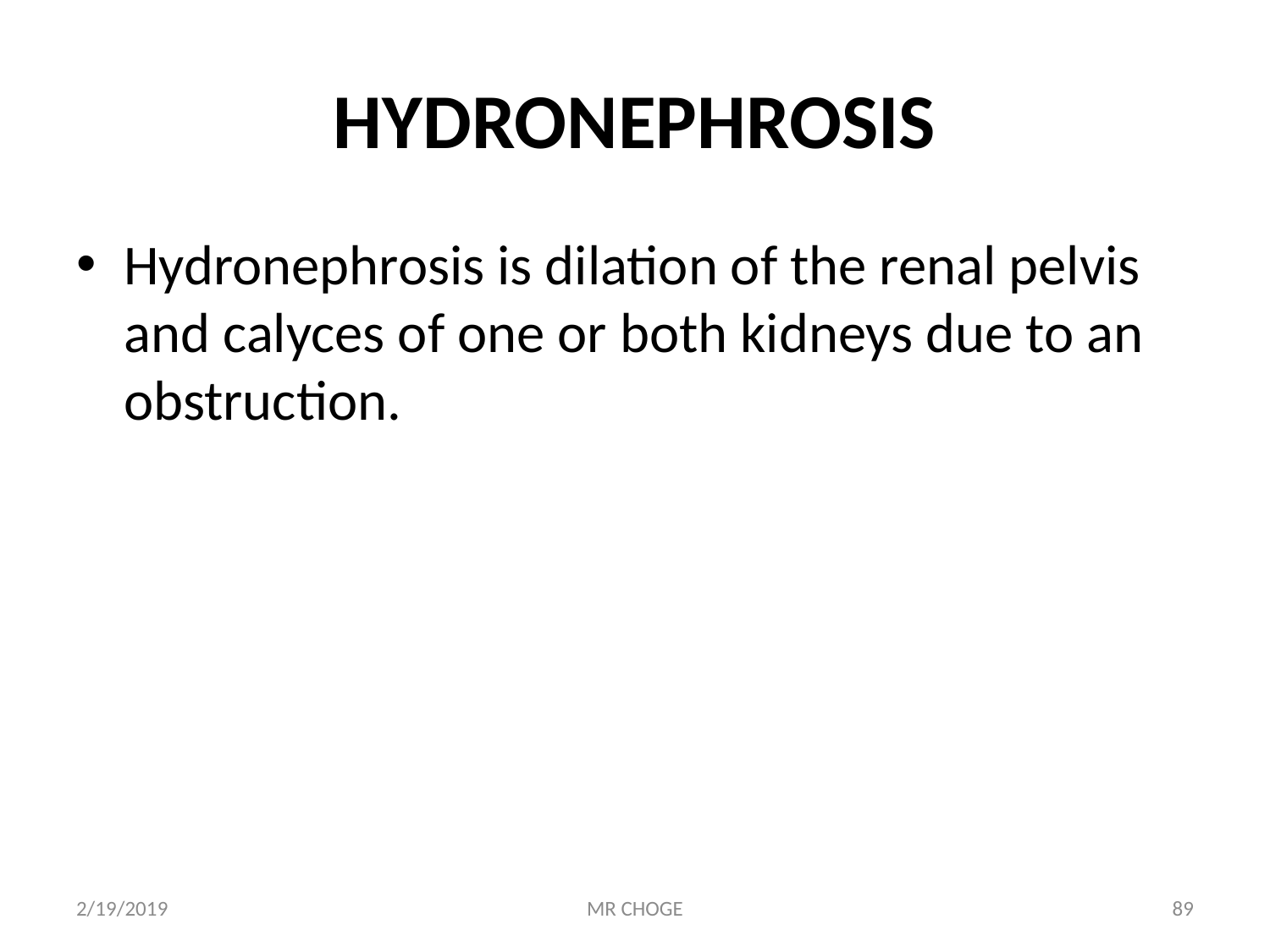

# HYDRONEPHROSIS
Hydronephrosis is dilation of the renal pelvis and calyces of one or both kidneys due to an obstruction.
2/19/2019
MR CHOGE
89